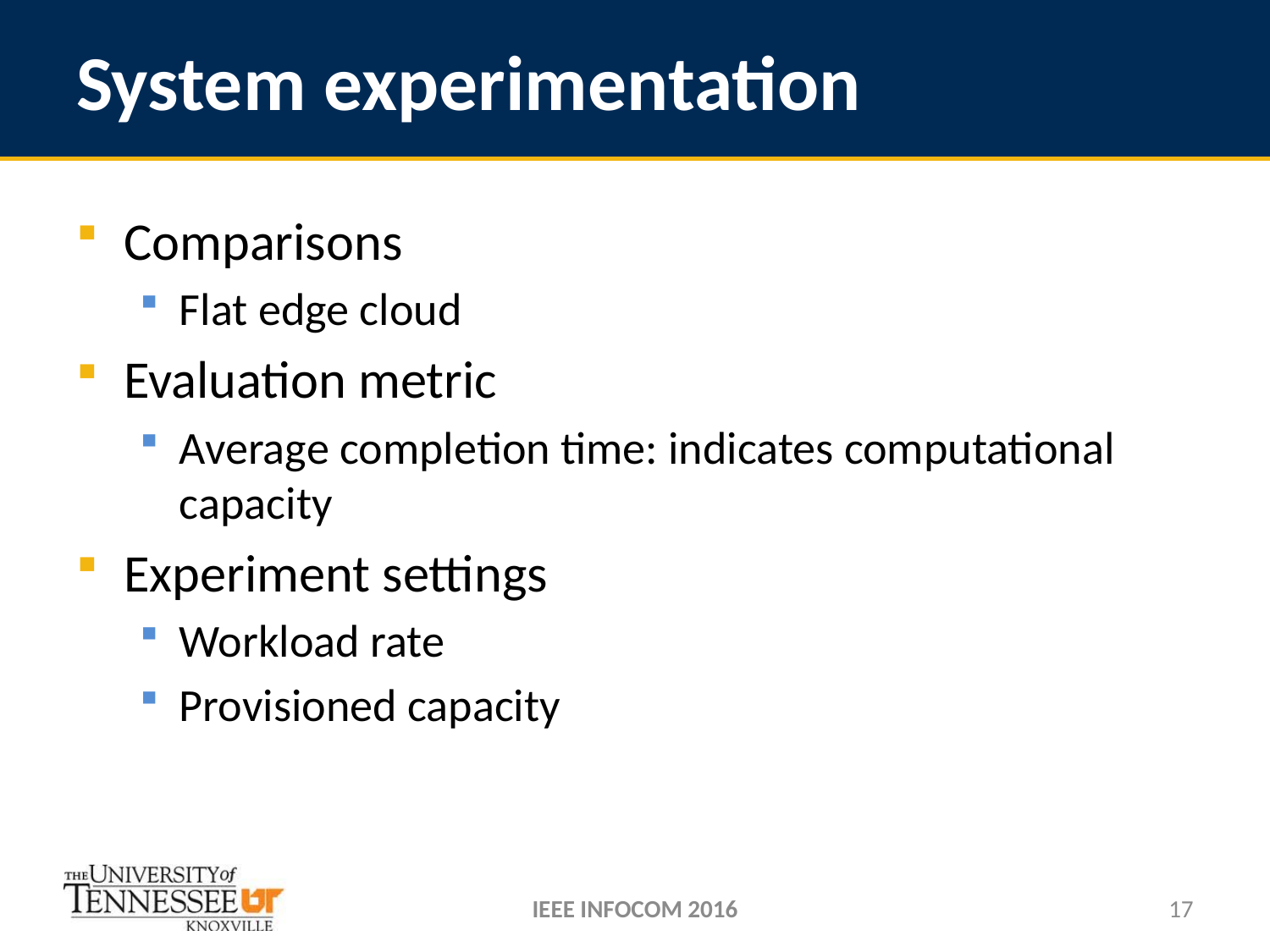

# System experimentation
Comparisons
Flat edge cloud
Evaluation metric
Average completion time: indicates computational capacity
Experiment settings
Workload rate
Provisioned capacity
IEEE INFOCOM 2016
17